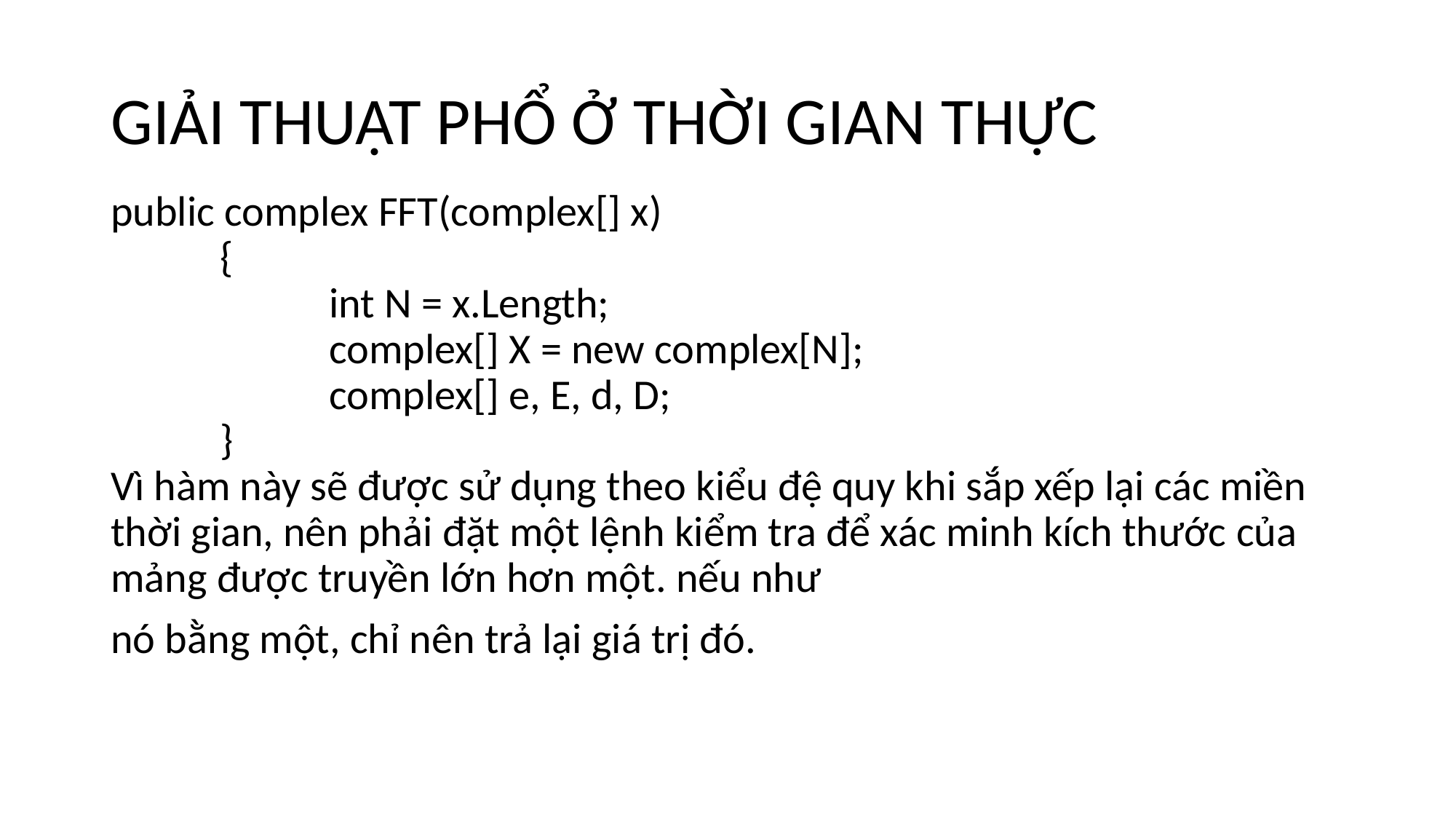

# GIẢI THUẬT PHỔ Ở THỜI GIAN THỰC
public complex FFT(complex[] x)
	{
		int N = x.Length;
		complex[] X = new complex[N];
		complex[] e, E, d, D;
	}
Vì hàm này sẽ được sử dụng theo kiểu đệ quy khi sắp xếp lại các miền thời gian, nên phải đặt một lệnh kiểm tra để xác minh kích thước của mảng được truyền lớn hơn một. nếu như
nó bằng một, chỉ nên trả lại giá trị đó.